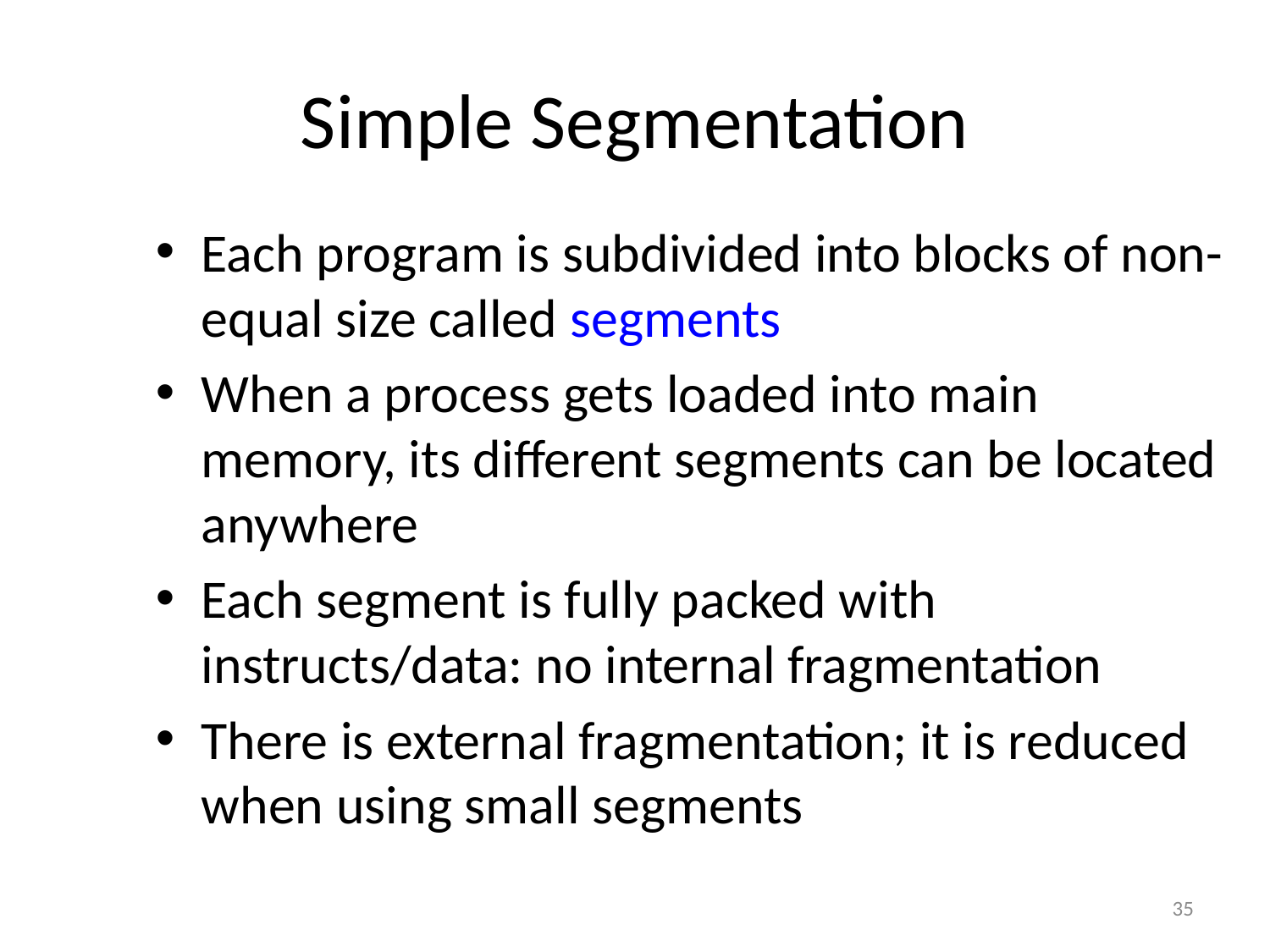

# Simple Segmentation
Each program is subdivided into blocks of non-equal size called segments
When a process gets loaded into main memory, its different segments can be located anywhere
Each segment is fully packed with instructs/data: no internal fragmentation
There is external fragmentation; it is reduced when using small segments

35